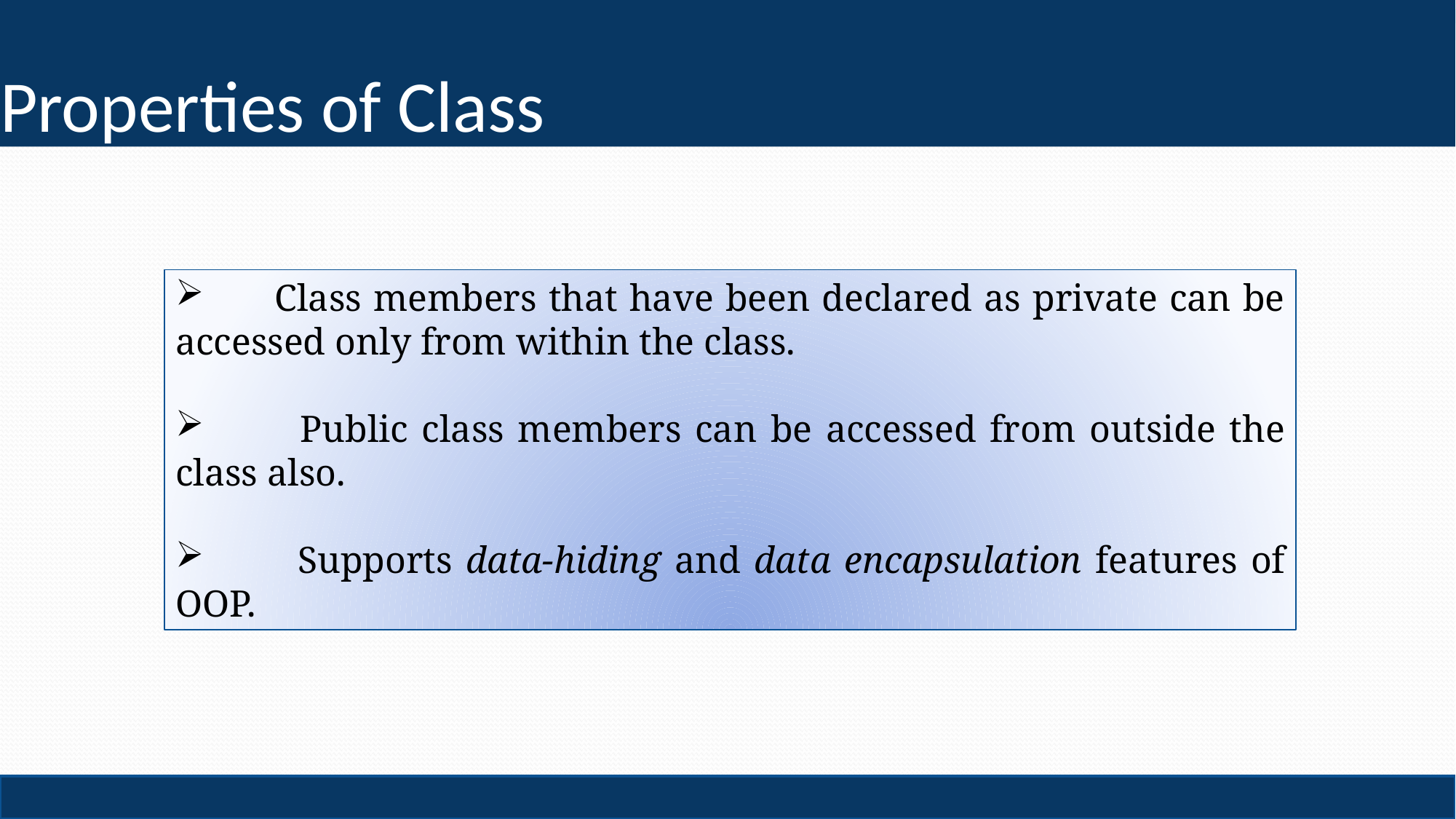

# Properties of Class
      Class members that have been declared as private can be accessed only from within the class.

       Public class members can be accessed from outside the class also.

       Supports data-hiding and data encapsulation features of OOP.